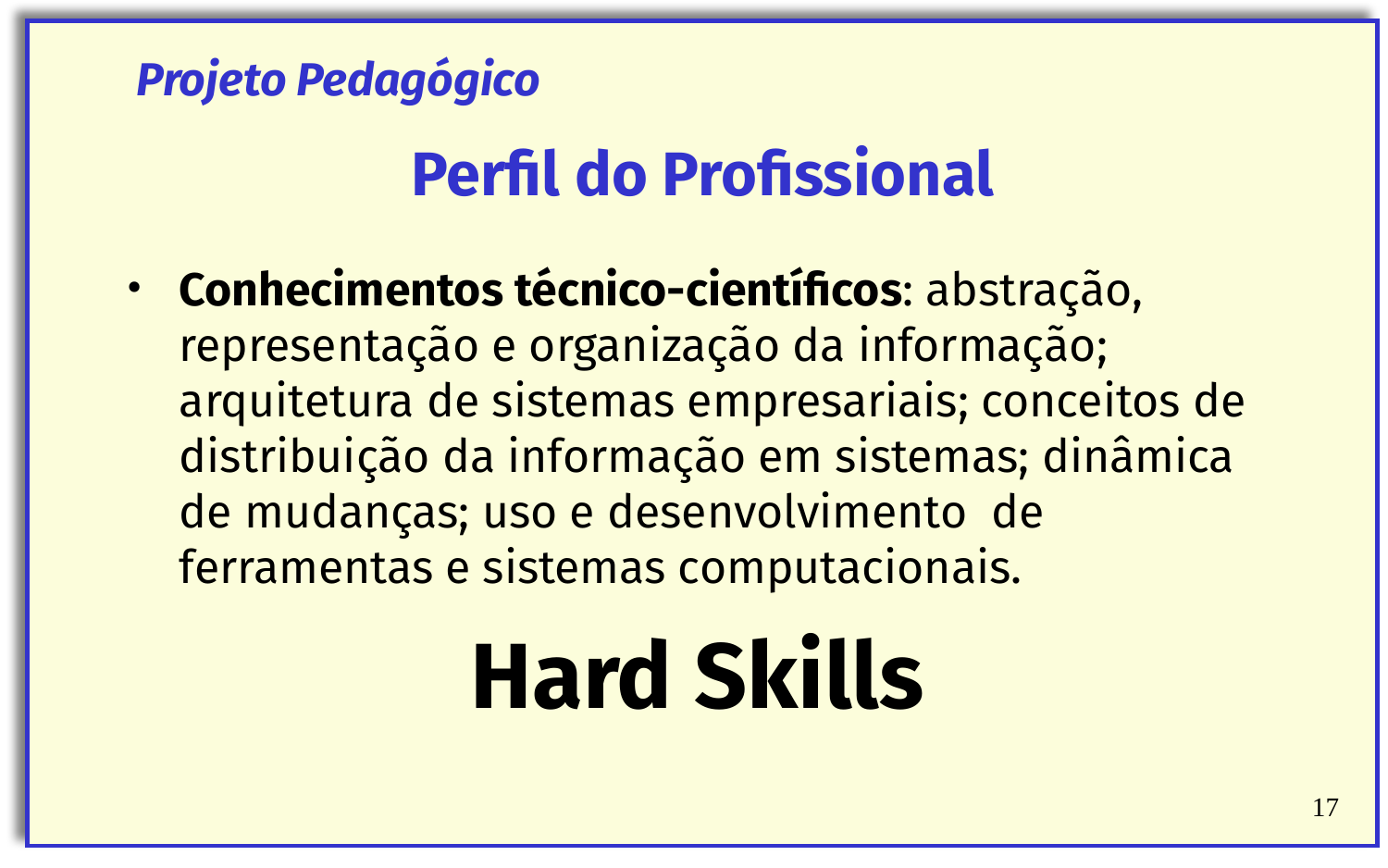

Projeto Pedagógico
Perfil do Profissional
Conhecimentos técnico-científicos: abstração, representação e organização da informação; arquitetura de sistemas empresariais; conceitos de distribuição da informação em sistemas; dinâmica de mudanças; uso e desenvolvimento  de ferramentas e sistemas computacionais.
Hard Skills

17